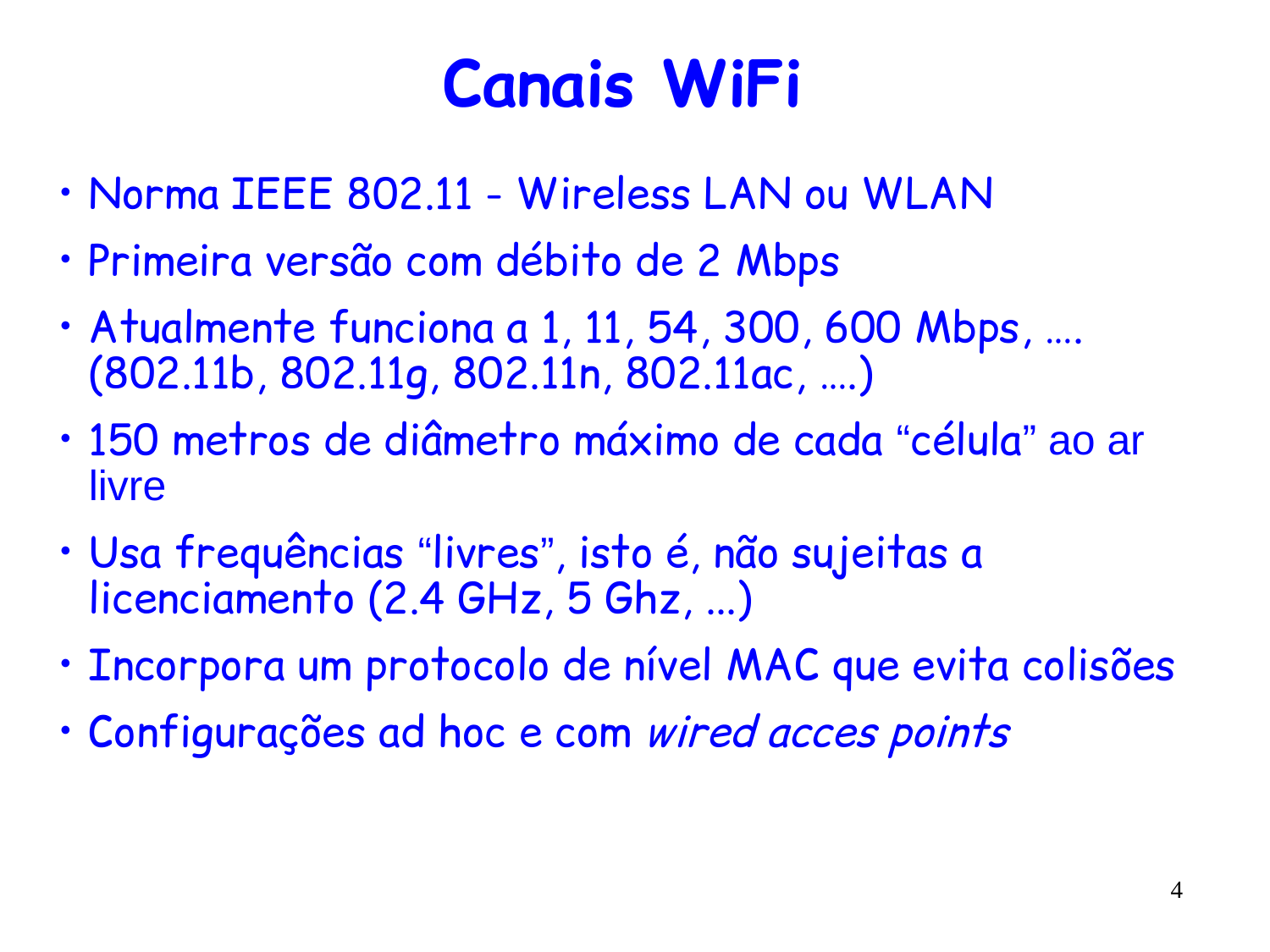

# Canais WiFi
Norma IEEE 802.11 - Wireless LAN ou WLAN
Primeira versão com débito de 2 Mbps
Atualmente funciona a 1, 11, 54, 300, 600 Mbps, …. (802.11b, 802.11g, 802.11n, 802.11ac, ….)
150 metros de diâmetro máximo de cada “célula” ao ar livre
Usa frequências “livres”, isto é, não sujeitas a licenciamento (2.4 GHz, 5 Ghz, ...)
Incorpora um protocolo de nível MAC que evita colisões
Configurações ad hoc e com wired acces points
4